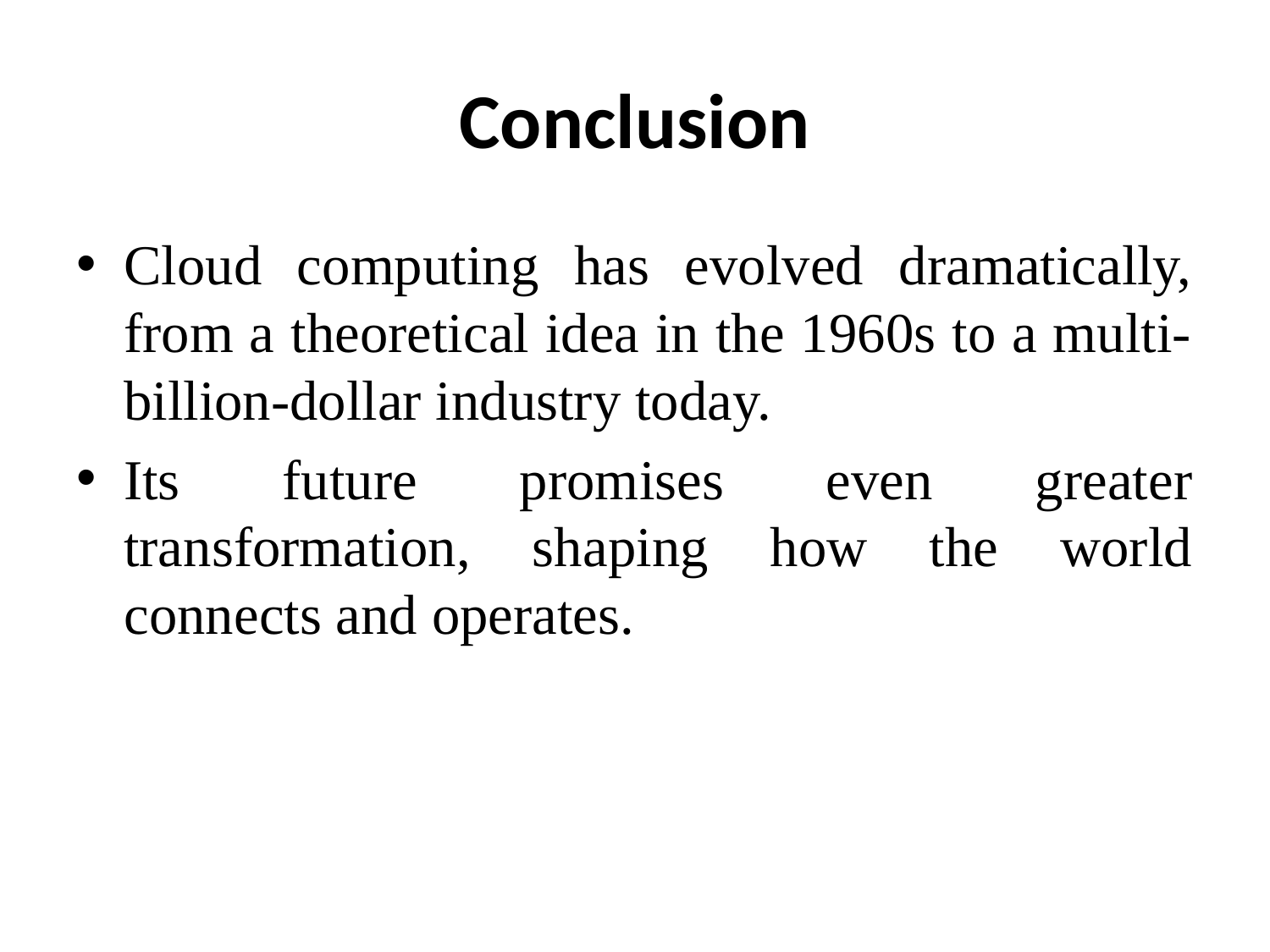

# Conclusion
Cloud computing has evolved dramatically, from a theoretical idea in the 1960s to a multi-billion-dollar industry today.
Its future promises even greater transformation, shaping how the world connects and operates.